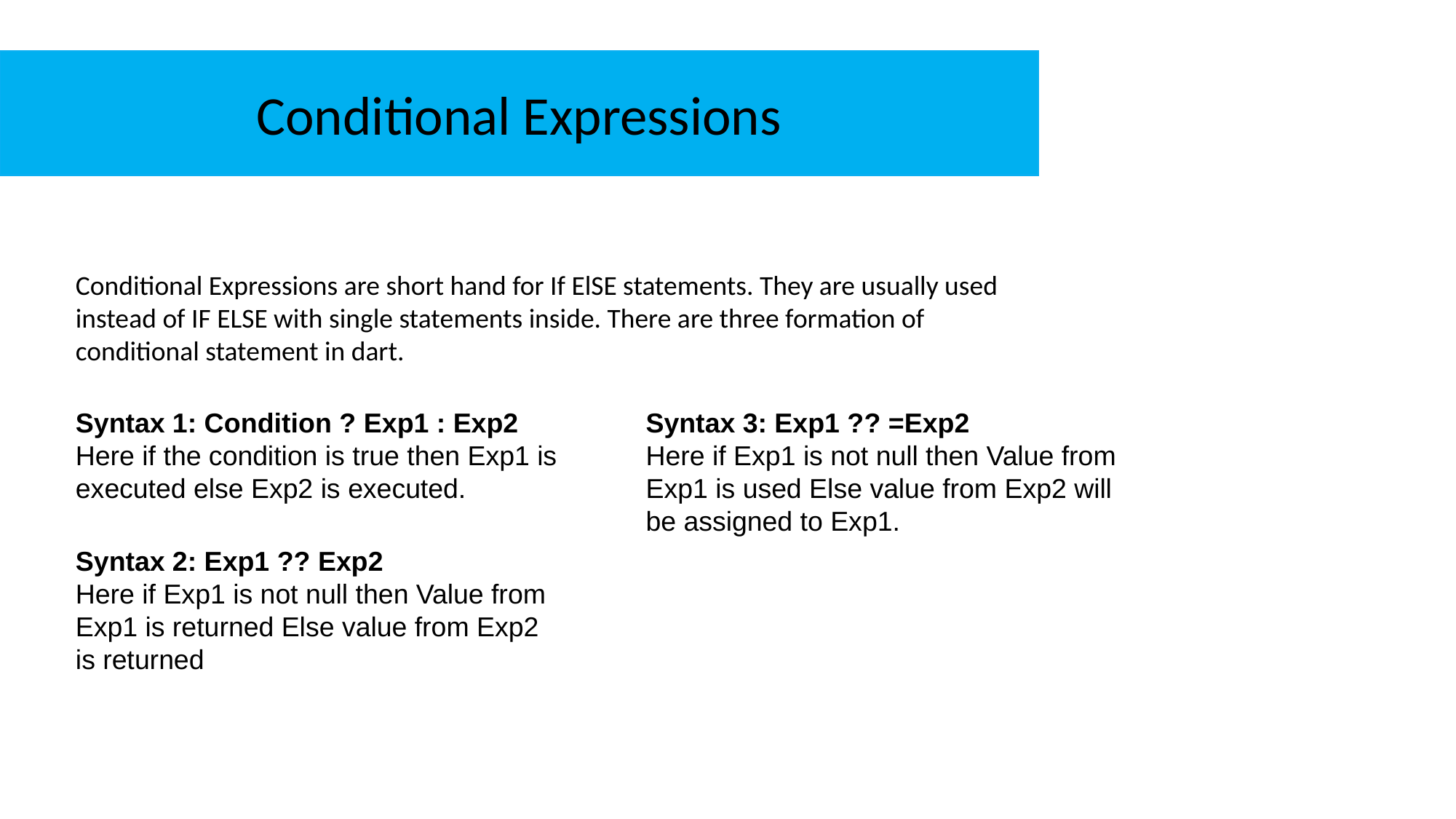

Conditional Expressions
Conditional Expressions are short hand for If ElSE statements. They are usually used instead of IF ELSE with single statements inside. There are three formation of conditional statement in dart.
Syntax 1: Condition ? Exp1 : Exp2
Here if the condition is true then Exp1 is executed else Exp2 is executed.
Syntax 3: Exp1 ?? =Exp2
Here if Exp1 is not null then Value from Exp1 is used Else value from Exp2 will be assigned to Exp1.
Syntax 2: Exp1 ?? Exp2
Here if Exp1 is not null then Value from Exp1 is returned Else value from Exp2 is returned